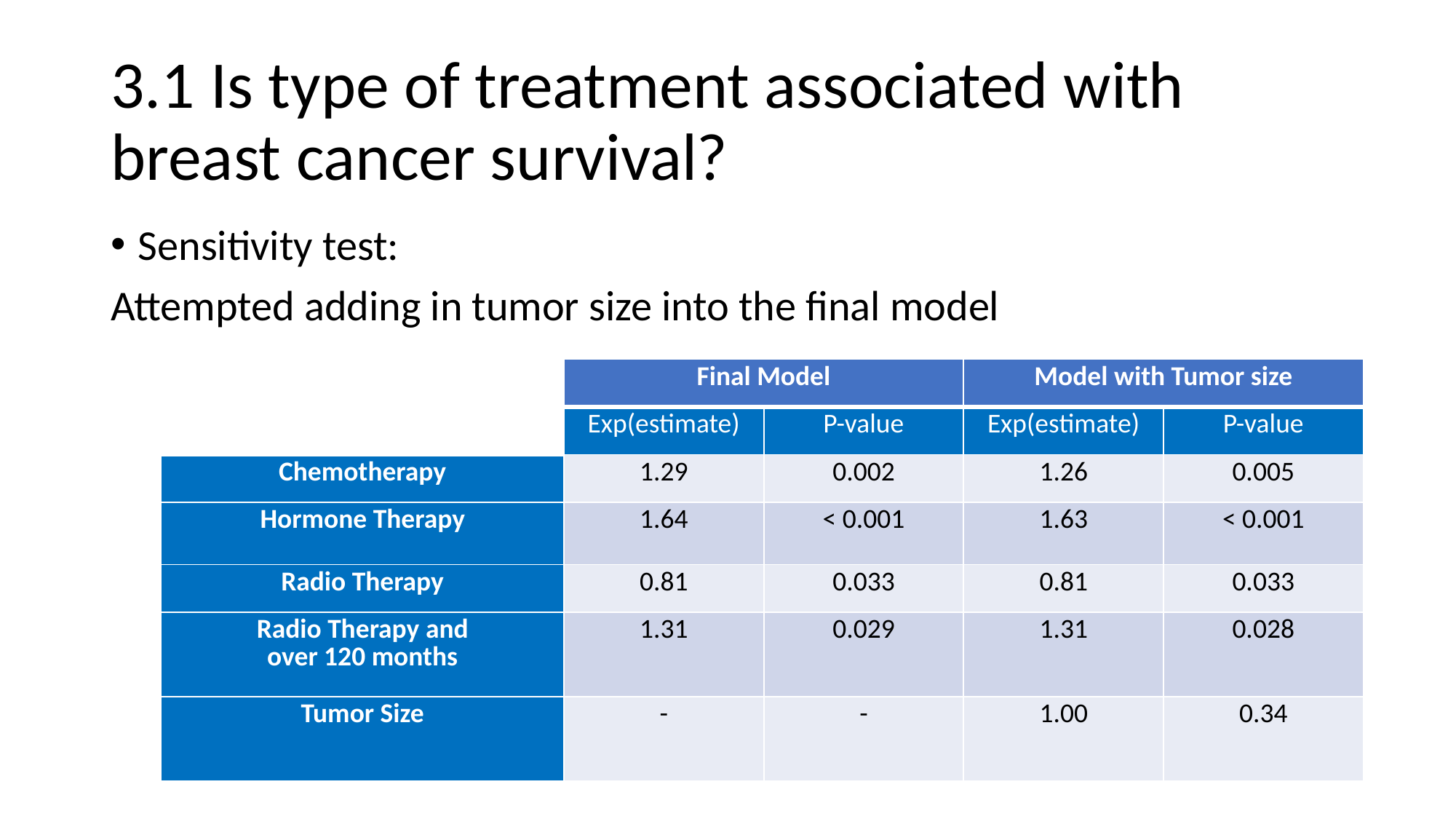

# 3.1 Is type of treatment associated with breast cancer survival?
Sensitivity test:
Attempted adding in tumor size into the final model
| ​ | Final Model |  | Model with Tumor size |  |
| --- | --- | --- | --- | --- |
|  | Exp(estimate) | P-value | Exp(estimate) | P-value |
| Chemotherapy​ | 1.29 | 0.002 | 1.26 | 0.005 |
| Hormone Therapy​ | 1.64 | < 0.001 | 1.63 | < 0.001 |
| Radio Therapy​ | 0.81 | 0.033 | 0.81 | 0.033 |
| Radio Therapy and over 120 months​ | 1.31 | 0.029 | 1.31 | 0.028 |
| Tumor Size | - | - | 1.00 | 0.34 |